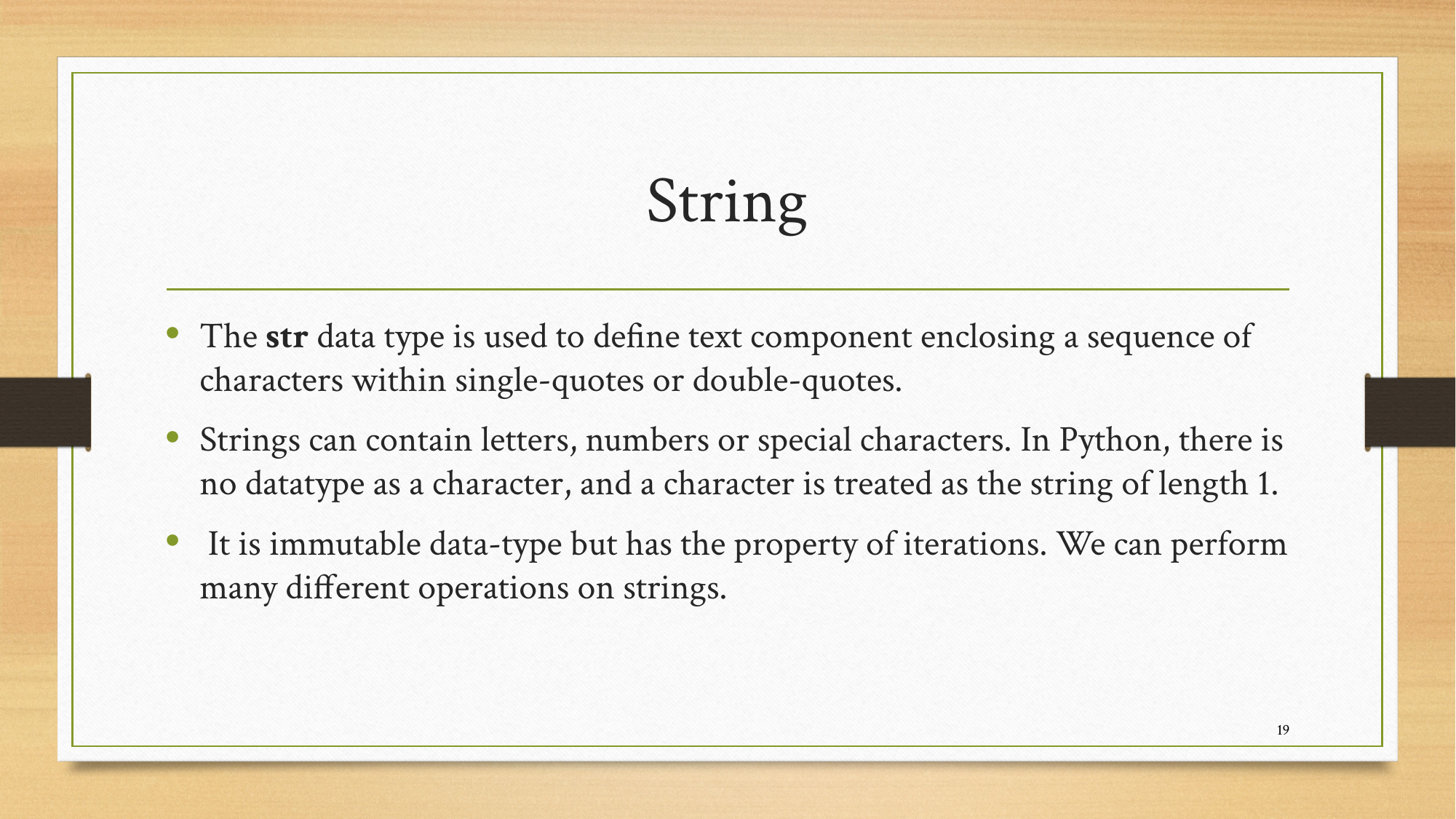

# String
The str data type is used to define text component enclosing a sequence of characters within single-quotes or double-quotes.
Strings can contain letters, numbers or special characters. In Python, there is no datatype as a character, and a character is treated as the string of length 1.
 It is immutable data-type but has the property of iterations. We can perform many different operations on strings.
19